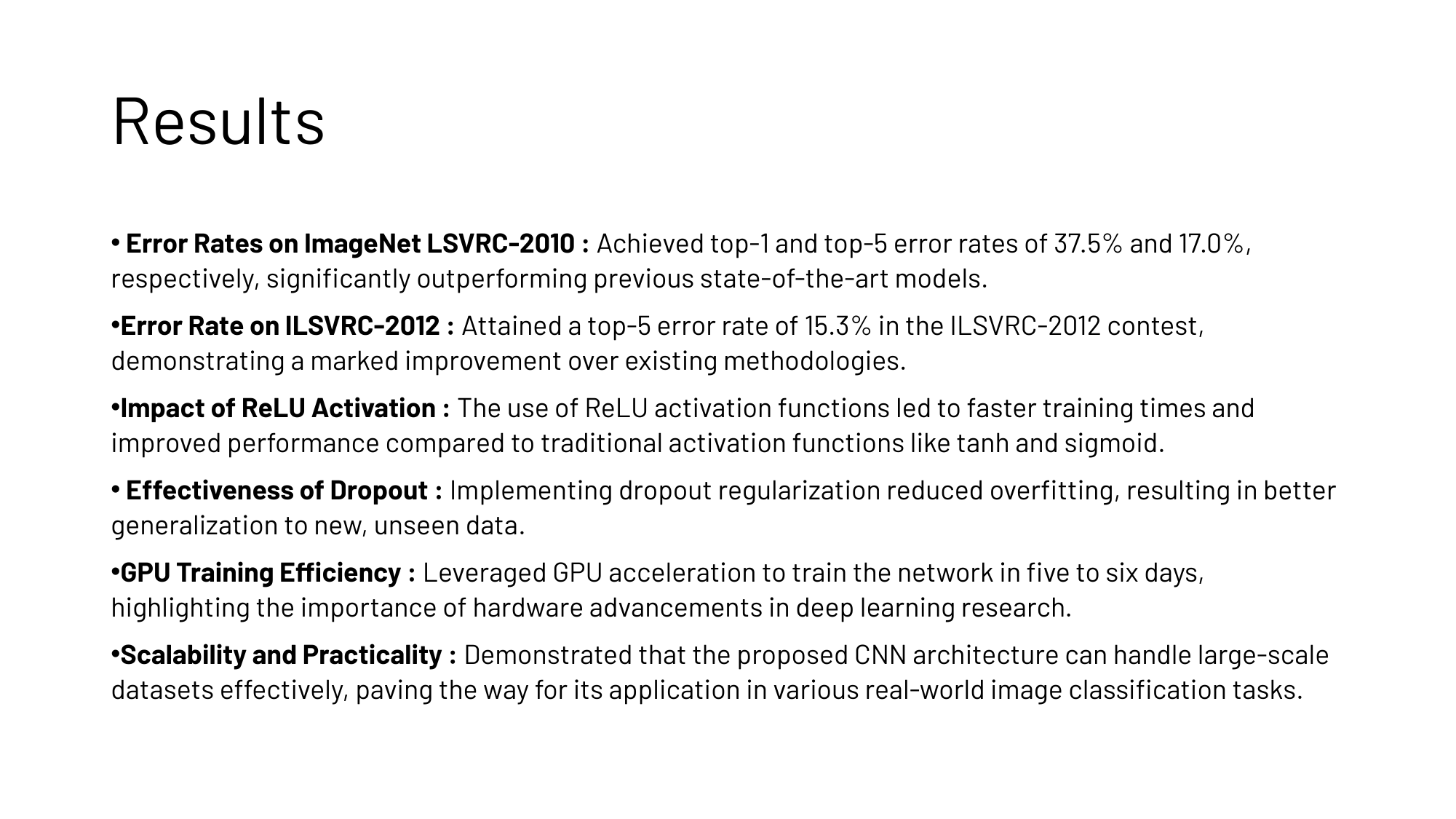

# Results
 Error Rates on ImageNet LSVRC-2010 : Achieved top-1 and top-5 error rates of 37.5% and 17.0%, respectively, significantly outperforming previous state-of-the-art models.
Error Rate on ILSVRC-2012 : Attained a top-5 error rate of 15.3% in the ILSVRC-2012 contest, demonstrating a marked improvement over existing methodologies.
Impact of ReLU Activation : The use of ReLU activation functions led to faster training times and improved performance compared to traditional activation functions like tanh and sigmoid.
 Effectiveness of Dropout : Implementing dropout regularization reduced overfitting, resulting in better generalization to new, unseen data.
GPU Training Efficiency : Leveraged GPU acceleration to train the network in five to six days, highlighting the importance of hardware advancements in deep learning research.
Scalability and Practicality : Demonstrated that the proposed CNN architecture can handle large-scale datasets effectively, paving the way for its application in various real-world image classification tasks.